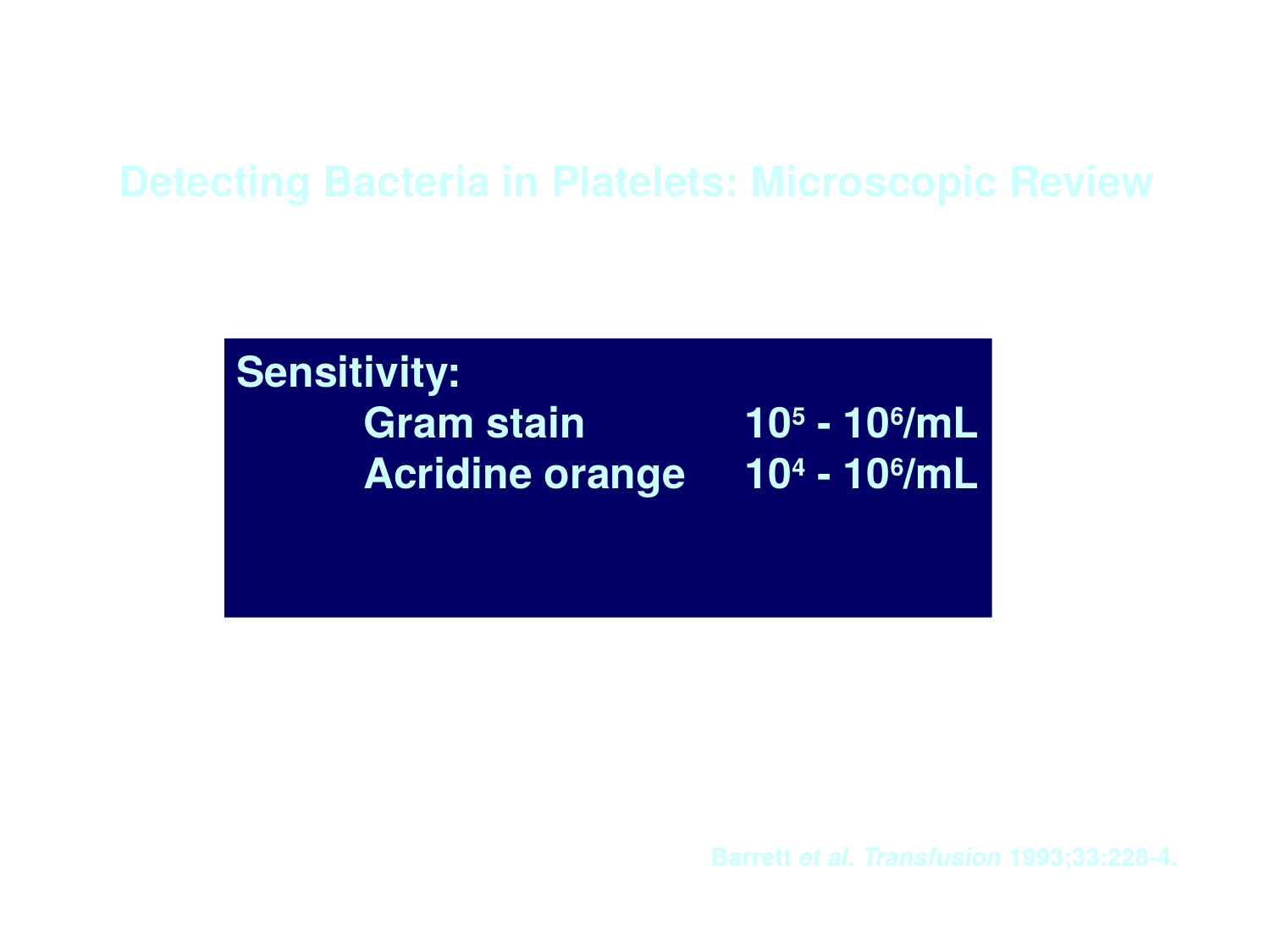

Detecting Bacteria in Platelets: Microscopic Review
Sensitivity:
	Gram stain		105 - 106/mL
	Acridine orange	104 - 106/mL

Barrett et al. Transfusion 1993;33:228-4.